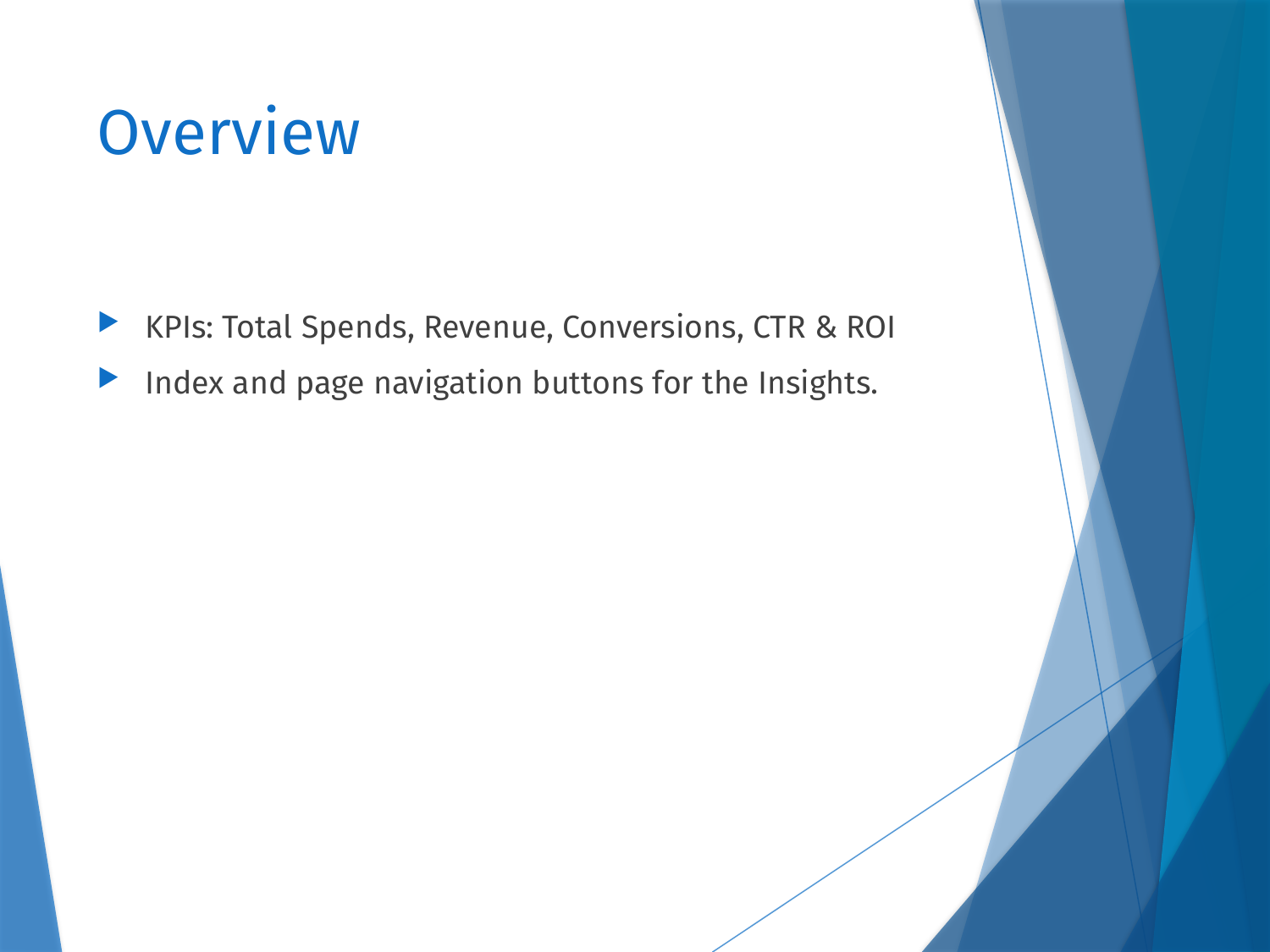

# Overview
KPIs: Total Spends, Revenue, Conversions, CTR & ROI
Index and page navigation buttons for the Insights.